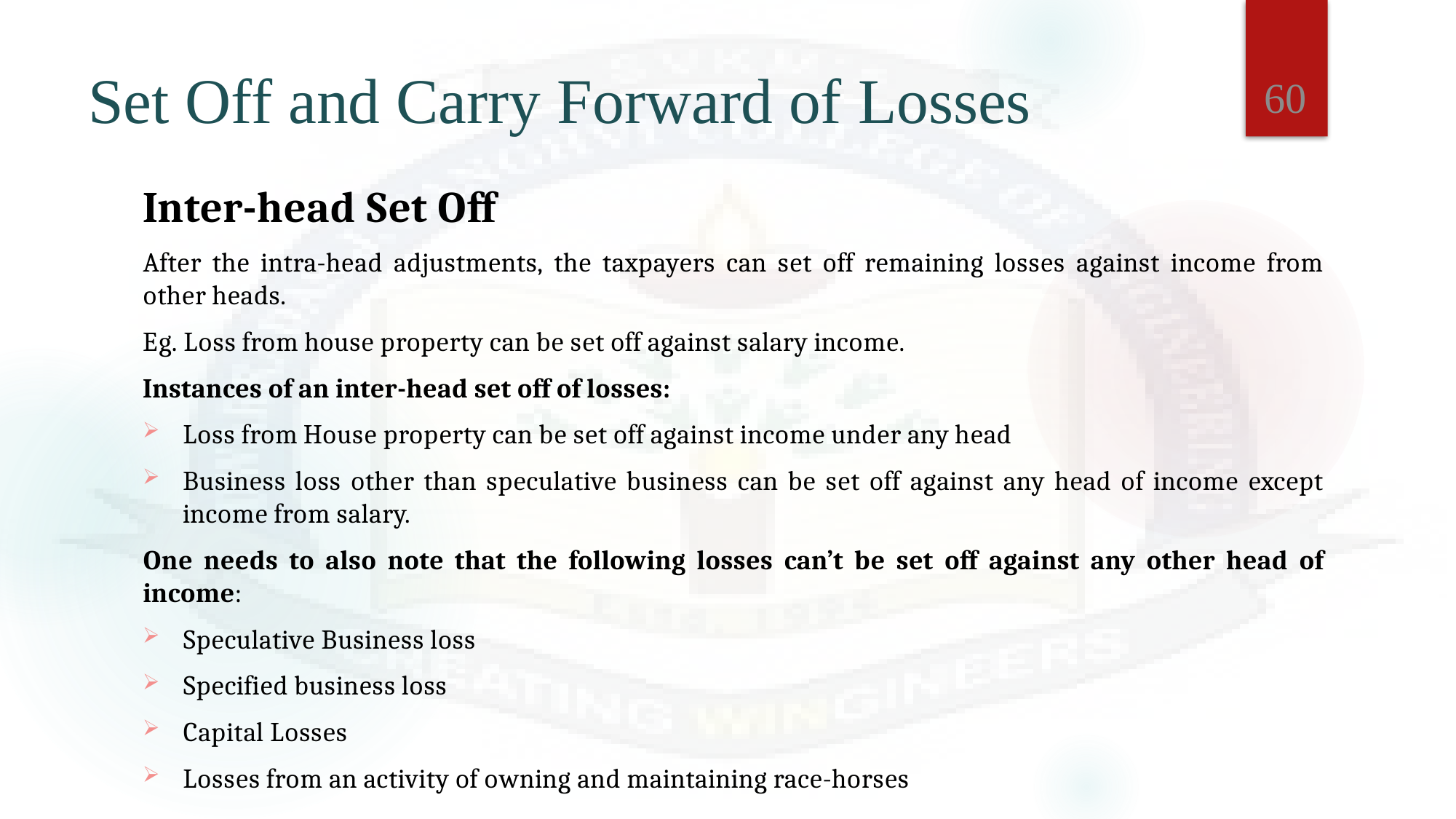

60
# Set Off and Carry Forward of Losses
Inter-head Set Off
After the intra-head adjustments, the taxpayers can set off remaining losses against income from other heads.
Eg. Loss from house property can be set off against salary income.
Instances of an inter-head set off of losses:
Loss from House property can be set off against income under any head
Business loss other than speculative business can be set off against any head of income except income from salary.
One needs to also note that the following losses can’t be set off against any other head of income:
Speculative Business loss
Specified business loss
Capital Losses
Losses from an activity of owning and maintaining race-horses